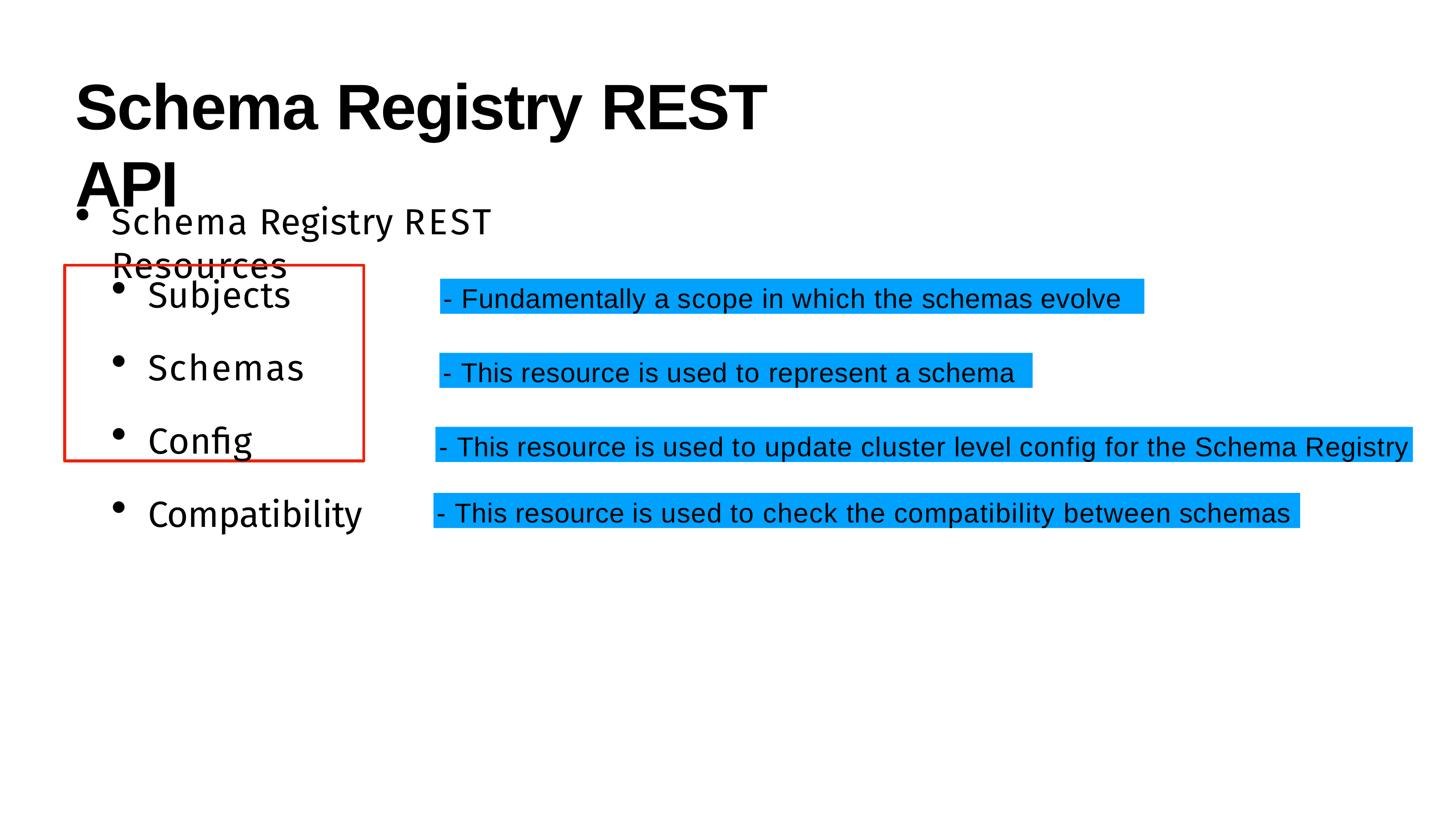

# Schema Registry REST API
Schema Registry REST Resources
Subjects
Schemas
Config
- Fundamentally a scope in which the schemas evolve
- This resource is used to represent a schema
- This resource is used to update cluster level config for the Schema Registry
Compatibility
- This resource is used to check the compatibility between schemas